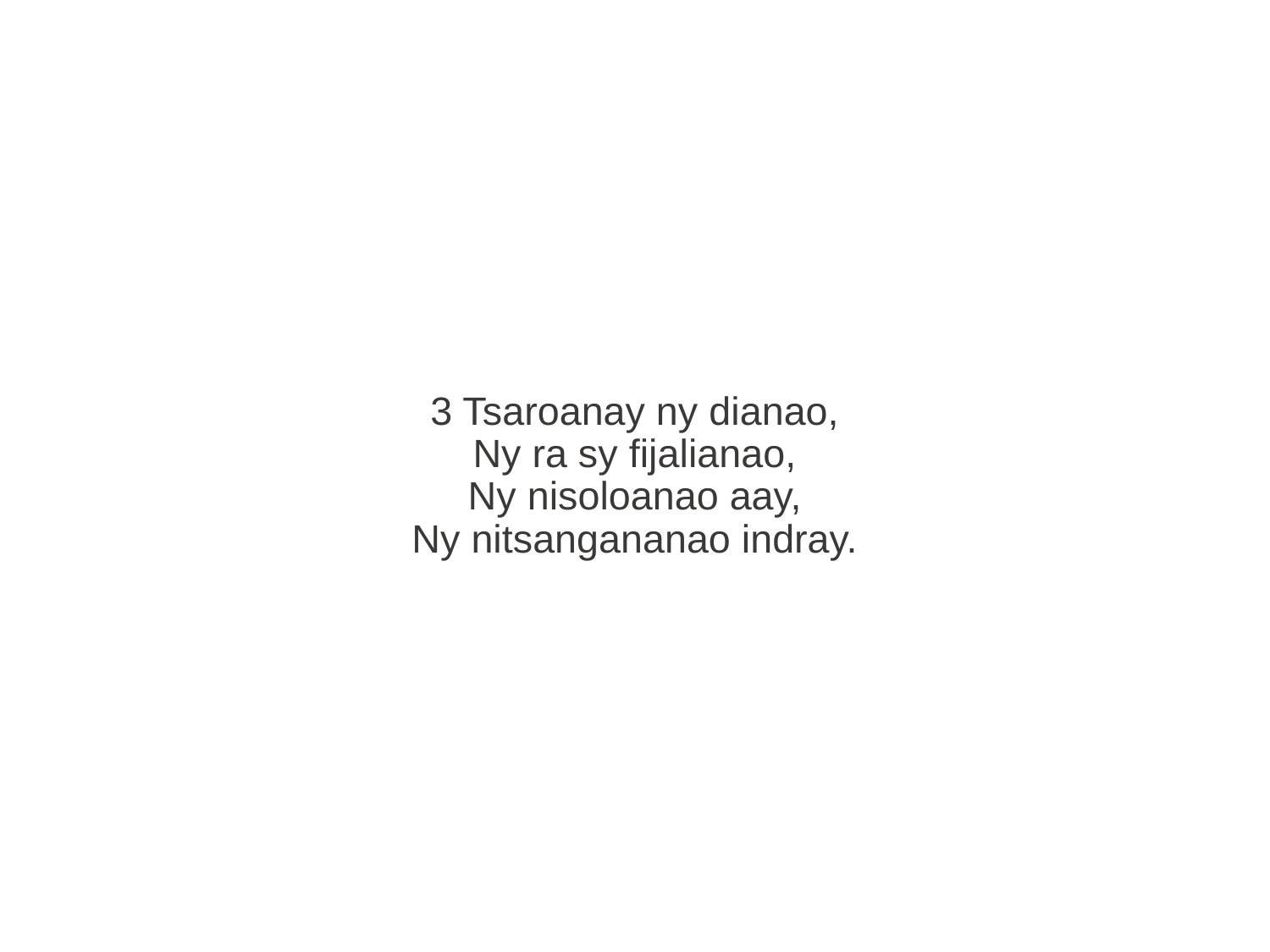

3 Tsaroanay ny dianao,
Ny ra sy fijalianao,
Ny nisoloanao aay,
Ny nitsangananao indray.